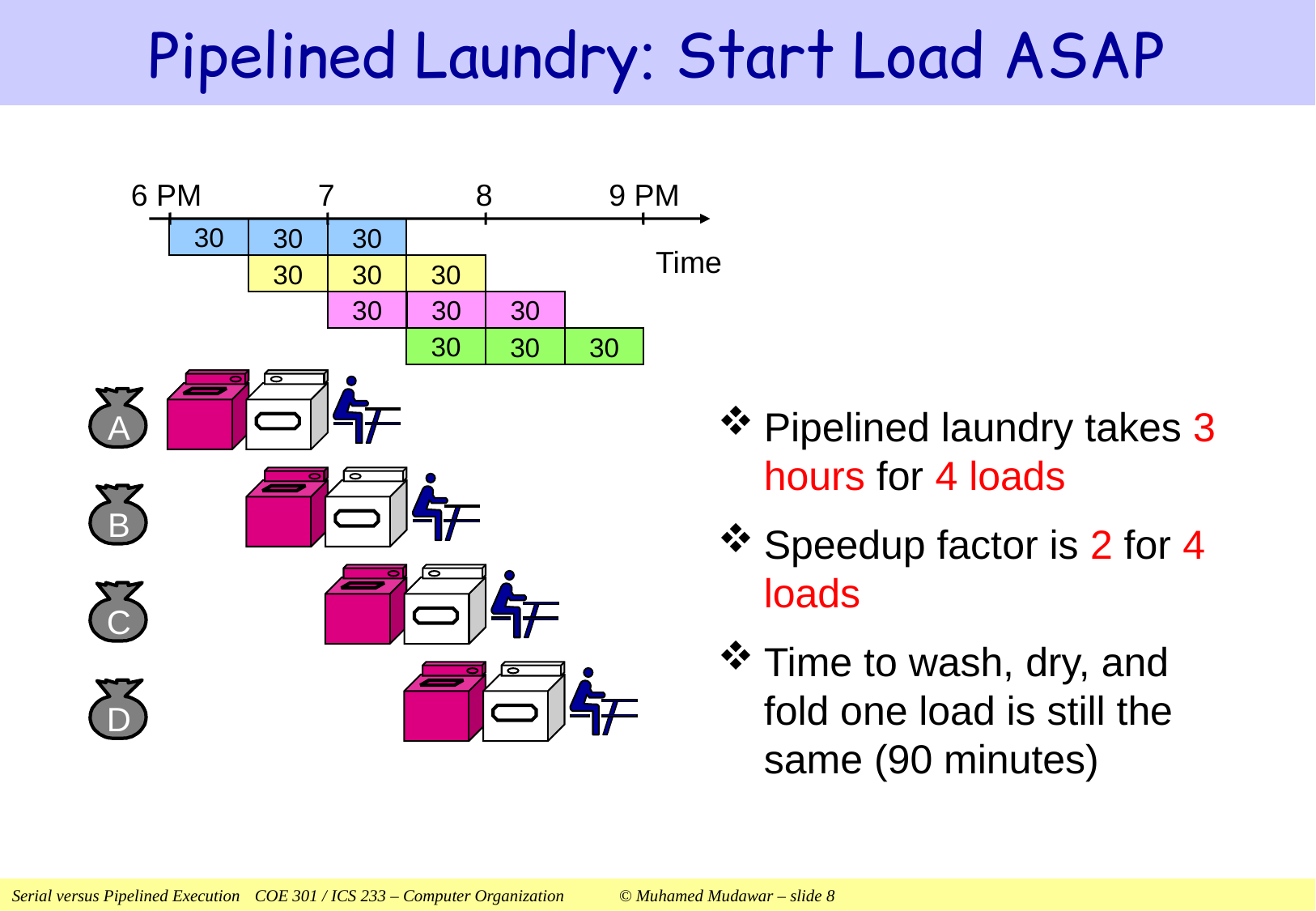

# Pipelined Laundry: Start Load ASAP
6 PM
7
8
9 PM

30

A
30
30

B
30
30
30

C

Time
30
30
30

D
30
30

30

Pipelined laundry takes 3 hours for 4 loads
Speedup factor is 2 for 4 loads
Time to wash, dry, and fold one load is still the same (90 minutes)